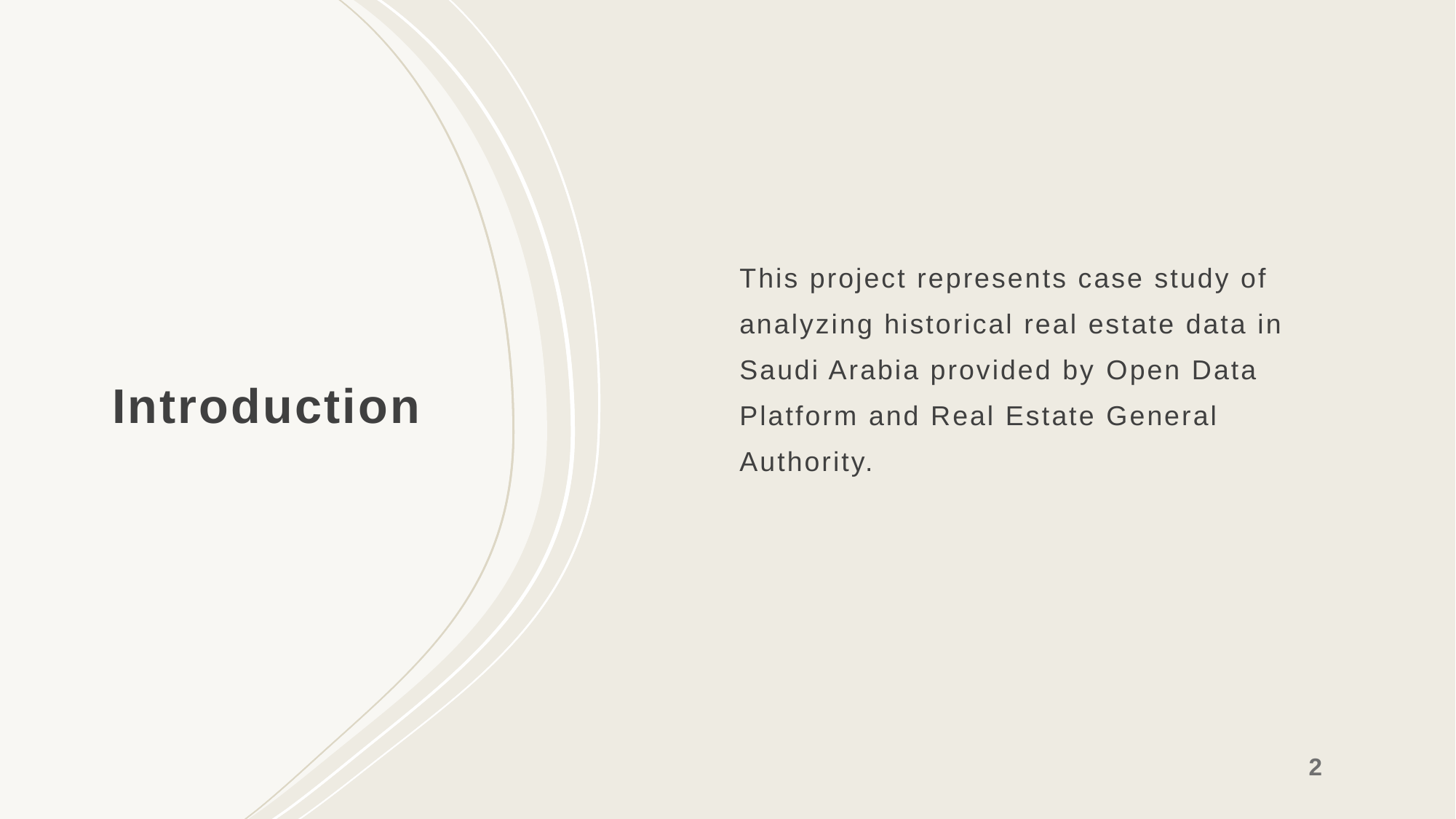

This project represents case study of analyzing historical real estate data in Saudi Arabia provided by Open Data Platform and Real Estate General Authority.

# Introduction
2